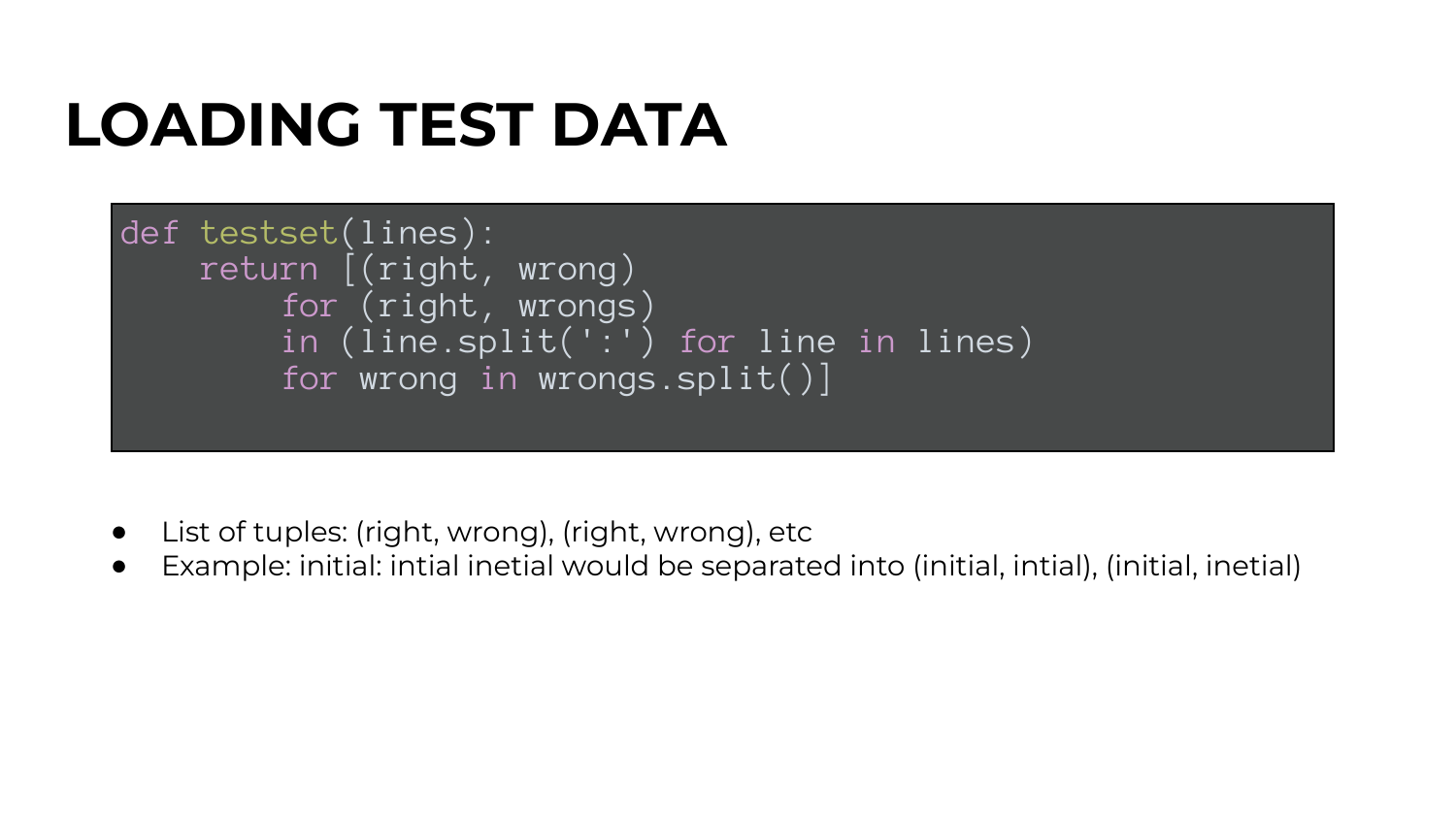

# LOADING TEST DATA
| def testset(lines): return [(right, wrong) for (right, wrongs) in (line.split(':') for line in lines) for wrong in wrongs.split()] |
| --- |
List of tuples: (right, wrong), (right, wrong), etc
Example: initial: intial inetial would be separated into (initial, intial), (initial, inetial)